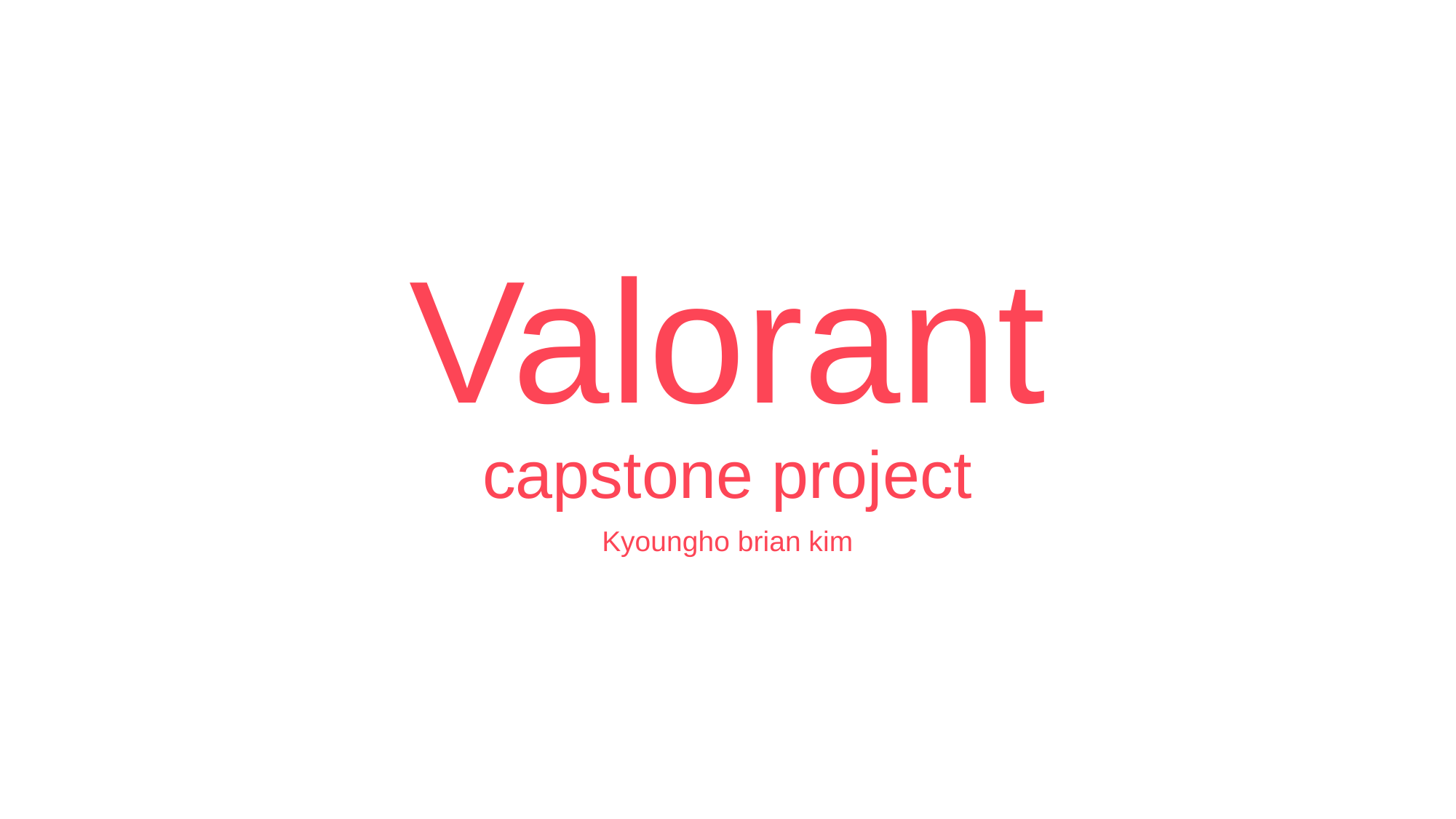

# Valorant capstone project
Kyoungho brian kim